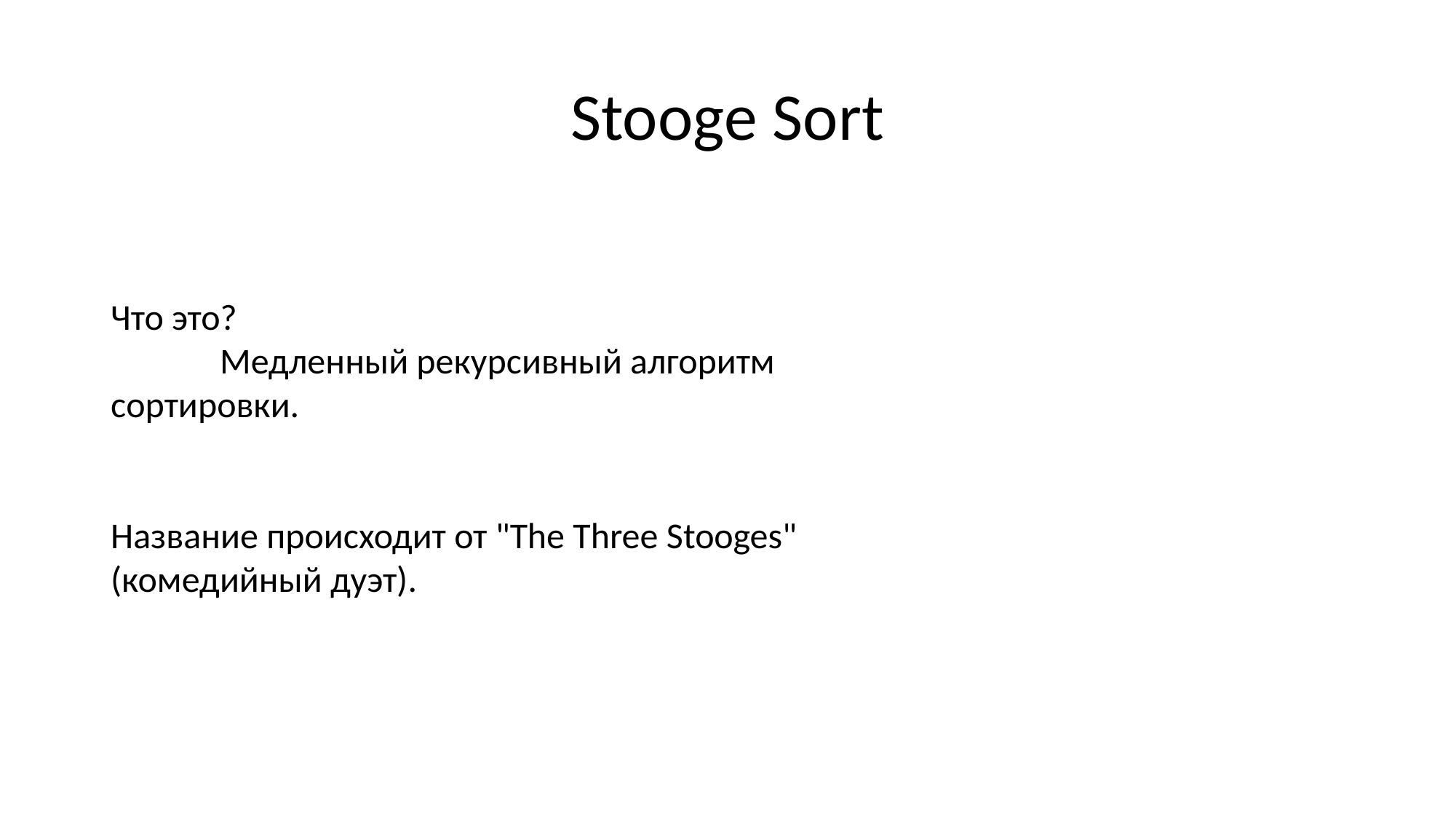

# Stooge Sort
Что это?
	Медленный рекурсивный алгоритм сортировки.

Название происходит от "The Three Stooges" (комедийный дуэт).